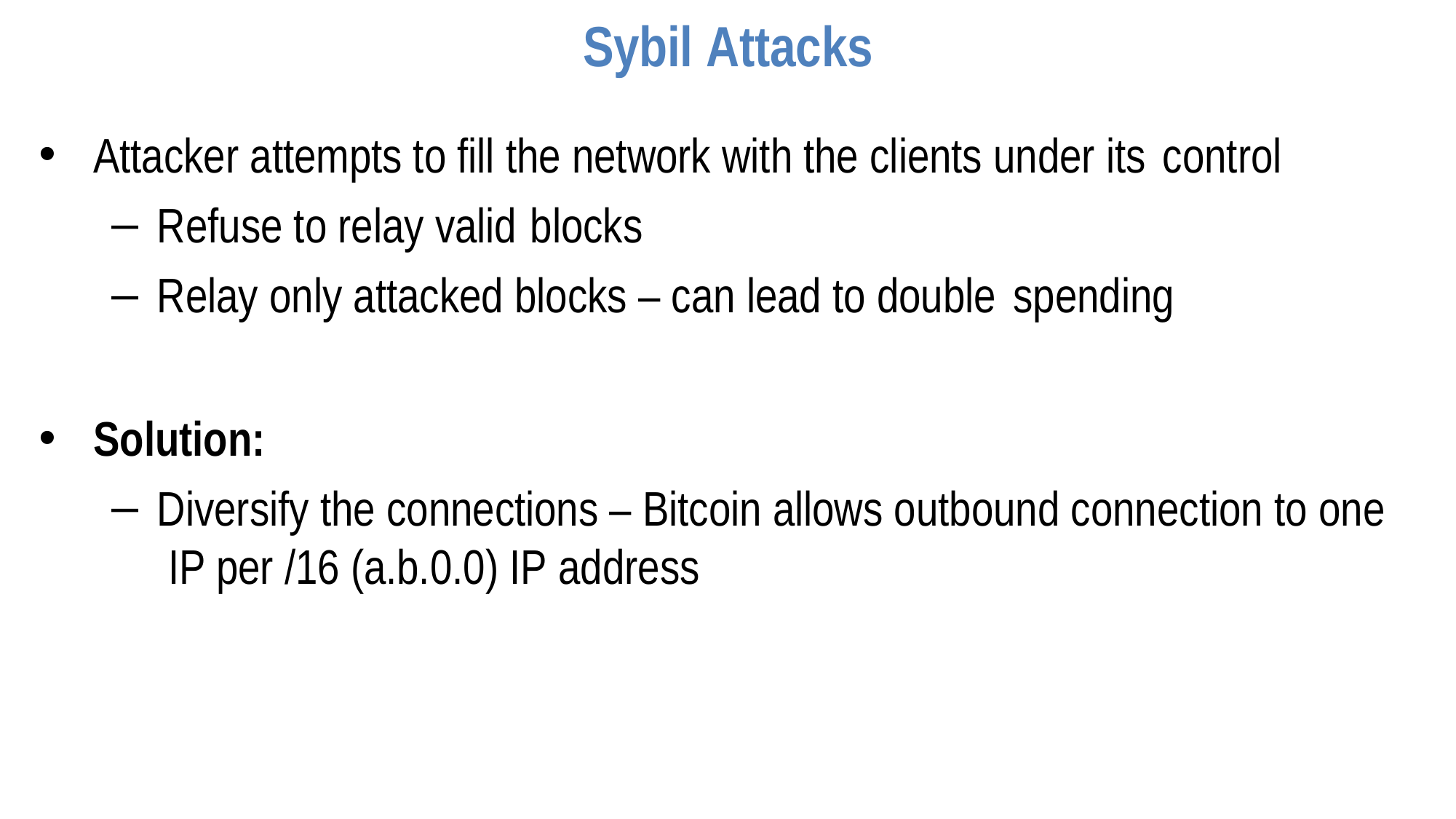

# Sybil Attacks
Attacker attempts to fill the network with the clients under its control
Refuse to relay valid blocks
Relay only attacked blocks – can lead to double spending

Solution:
Diversify the connections – Bitcoin allows outbound connection to one  IP per /16 (a.b.0.0) IP address